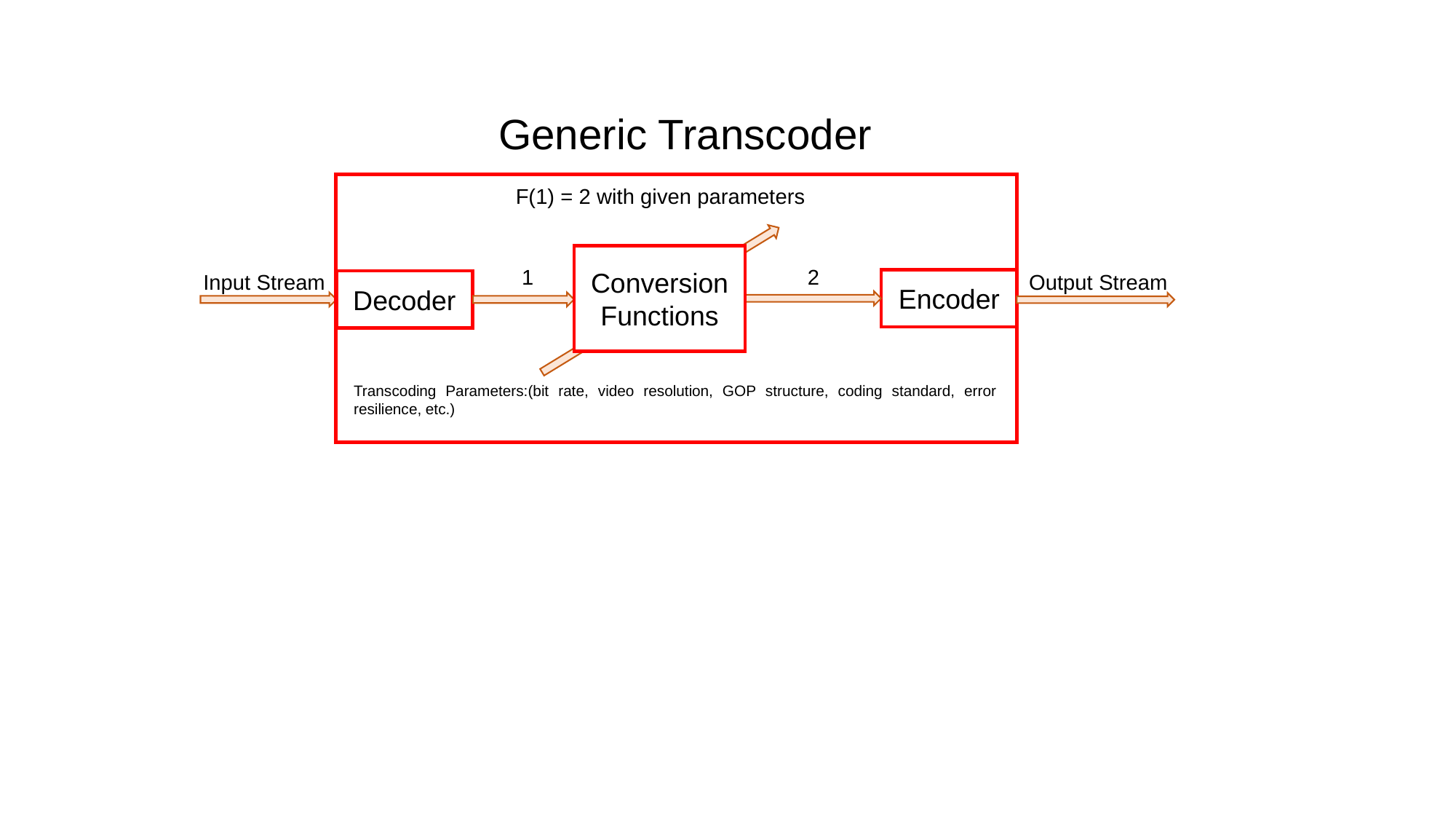

Generic Transcoder

F(1) = 2 with given parameters
Conversion Functions
1
2
Input Stream
Output Stream
Encoder
Decoder

Transcoding Parameters:(bit rate, video resolution, GOP structure, coding standard, error resilience, etc.)